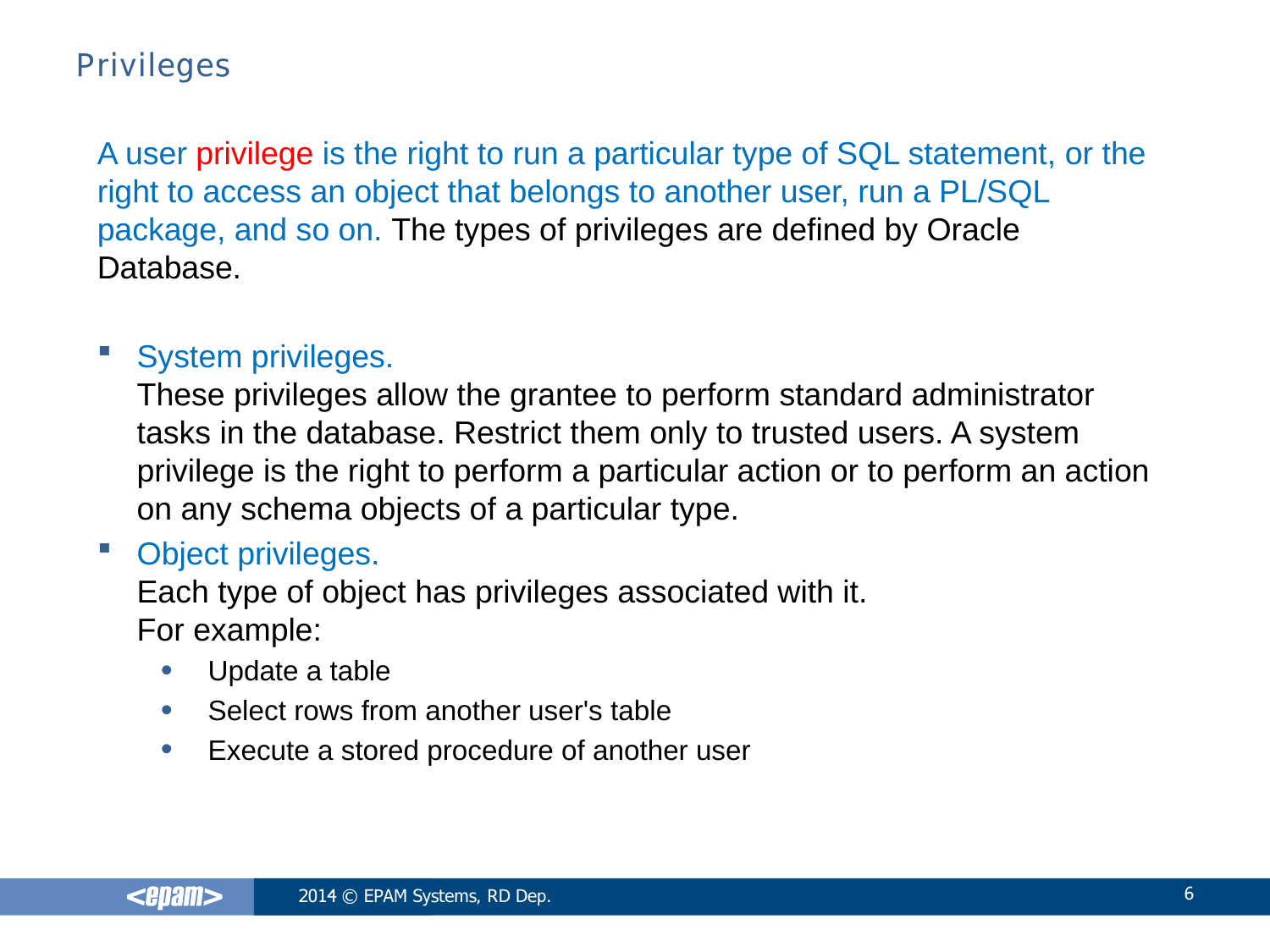

# Privileges
A user privilege is the right to run a particular type of SQL statement, or the right to access an object that belongs to another user, run a PL/SQL package, and so on. The types of privileges are defined by Oracle Database.

System privileges.
These privileges allow the grantee to perform standard administrator tasks in the database. Restrict them only to trusted users. A system privilege is the right to perform a particular action or to perform an action on any schema objects of a particular type.
Object privileges.
Each type of object has privileges associated with it.
For example:
Update a table
Select rows from another user's table
Execute a stored procedure of another user

6
2014 © EPAM Systems, RD Dep.